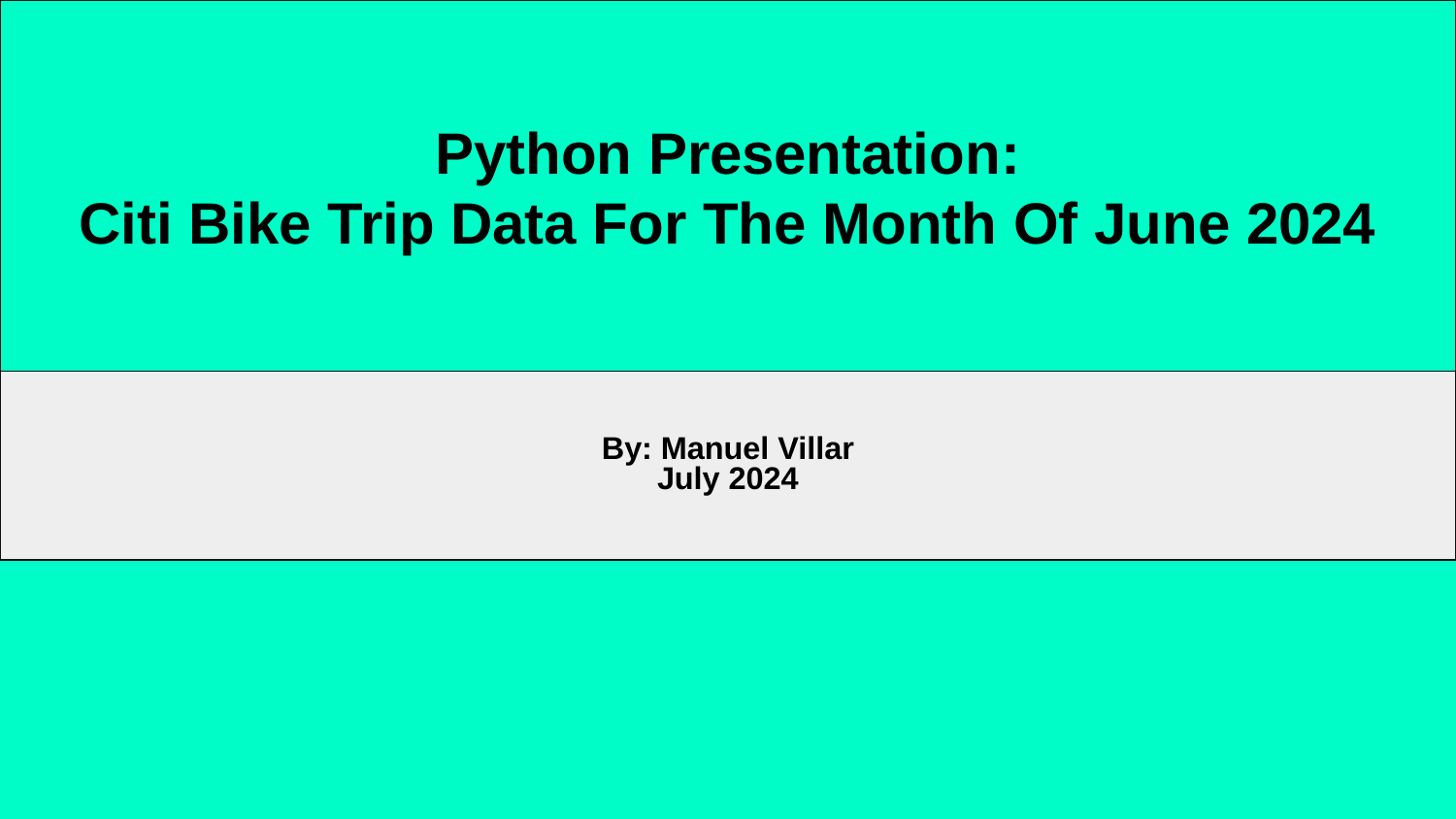

# Python Presentation:
Citi Bike Trip Data For The Month Of June 2024
By: Manuel Villar
July 2024